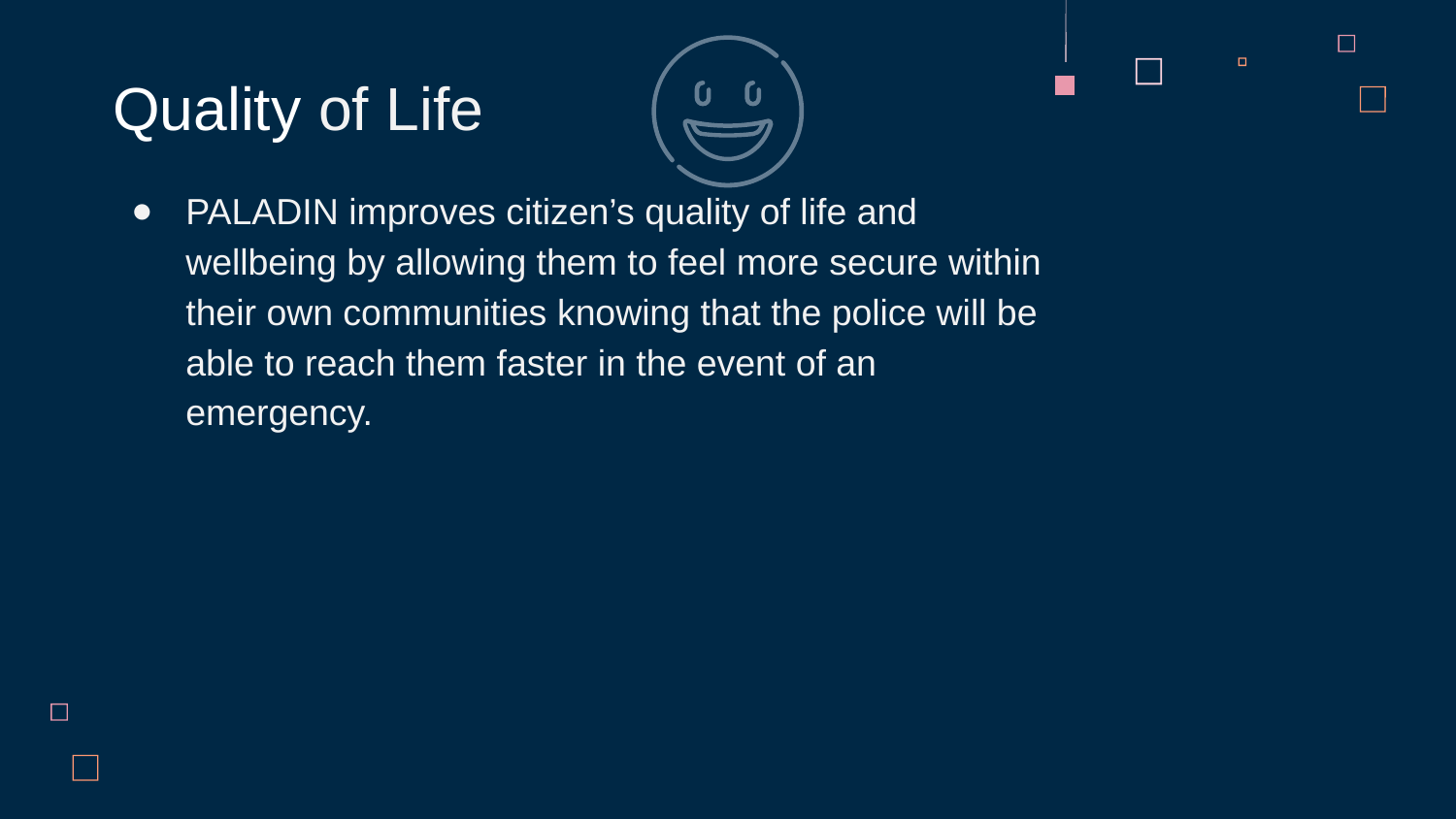

Quality of Life
PALADIN improves citizen’s quality of life and wellbeing by allowing them to feel more secure within their own communities knowing that the police will be able to reach them faster in the event of an emergency.